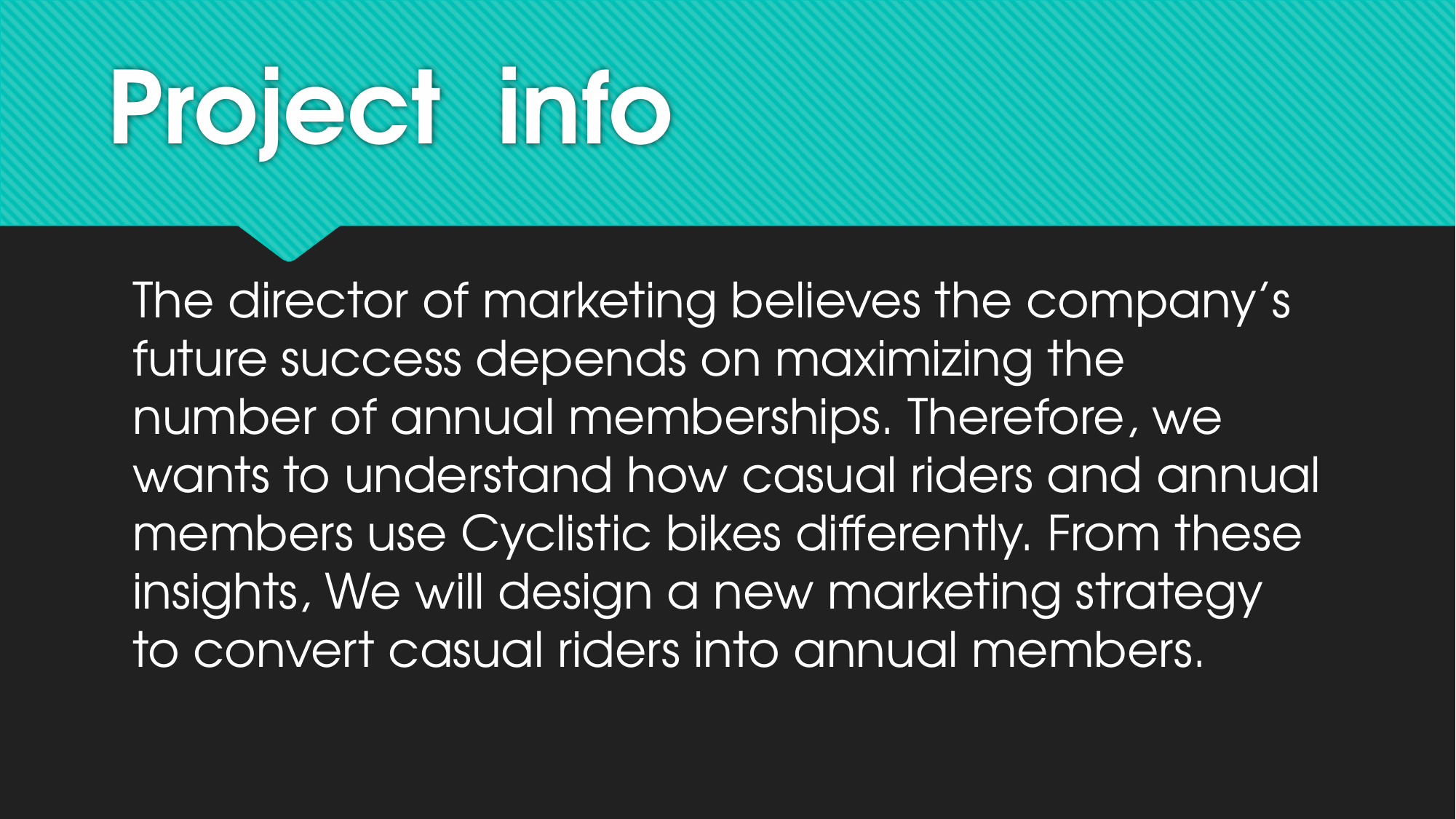

# Project  info
The director of marketing believes the company’s future success depends on maximizing the number of annual memberships. Therefore, we wants to understand how casual riders and annual members use Cyclistic bikes differently. From these insights, We will design a new marketing strategy to convert casual riders into annual members.